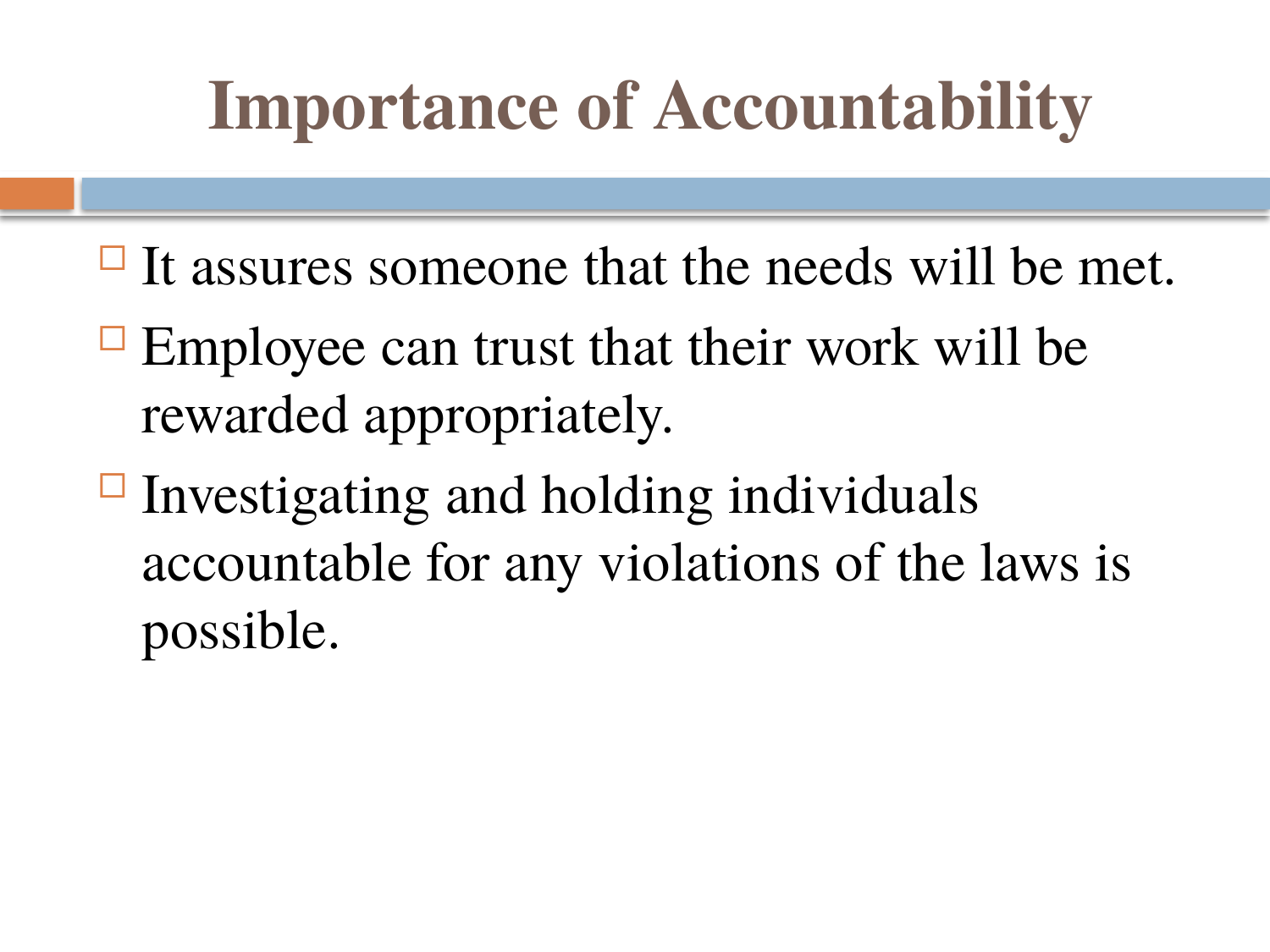

# Importance of Accountability
It assures someone that the needs will be met.
Employee can trust that their work will be rewarded appropriately.
Investigating and holding individuals accountable for any violations of the laws is possible.